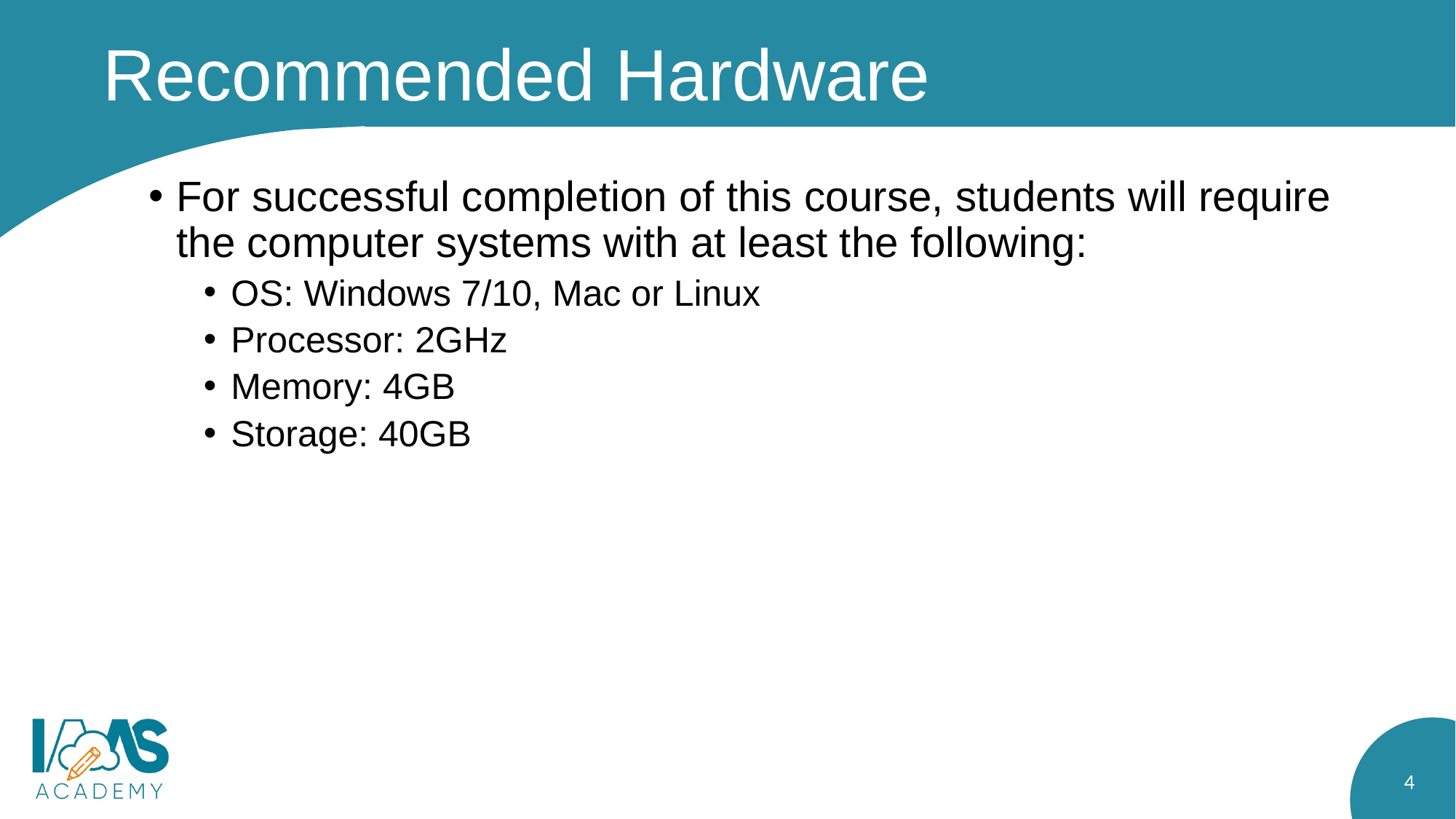

# Recommended Hardware
For successful completion of this course, students will require the computer systems with at least the following:
OS: Windows 7/10, Mac or Linux
Processor: 2GHz
Memory: 4GB
Storage: 40GB

4